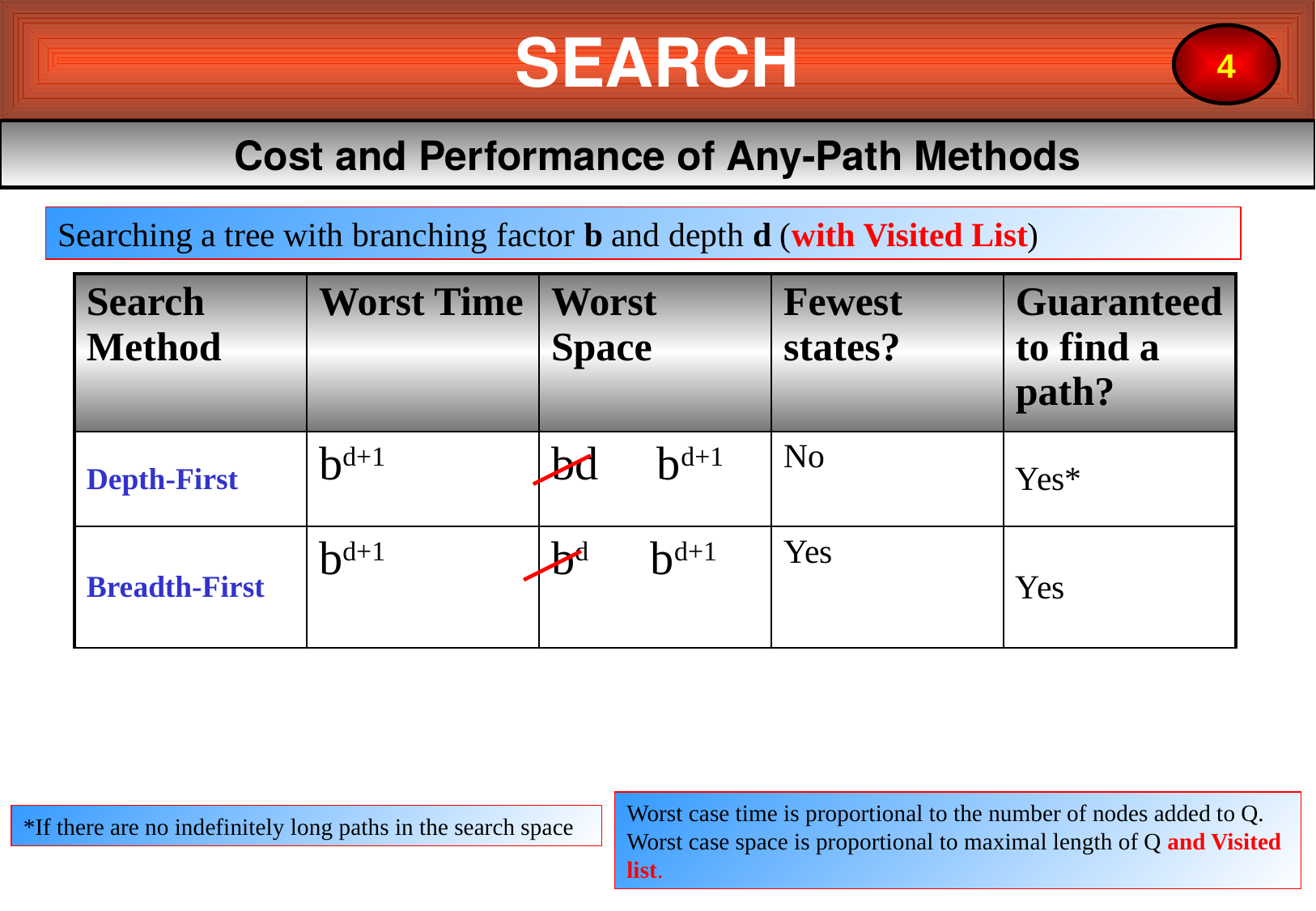

SEARCH
4
Cost and Performance of Any-Path Methods
Searching a tree with branching factor b and depth d (with Visited List)
| Search Method | Worst Time | Worst Space | Fewest states? | Guaranteed to find a path? |
| --- | --- | --- | --- | --- |
| Depth-First | bd+1 | bd bd+1 | No | Yes\* |
| Breadth-First | bd+1 | bd bd+1 | Yes | Yes |

Worst case time is proportional to the number of nodes added to Q.
Worst case space is proportional to maximal length of Q and Visited list.
*If there are no indefinitely long paths in the search space
60